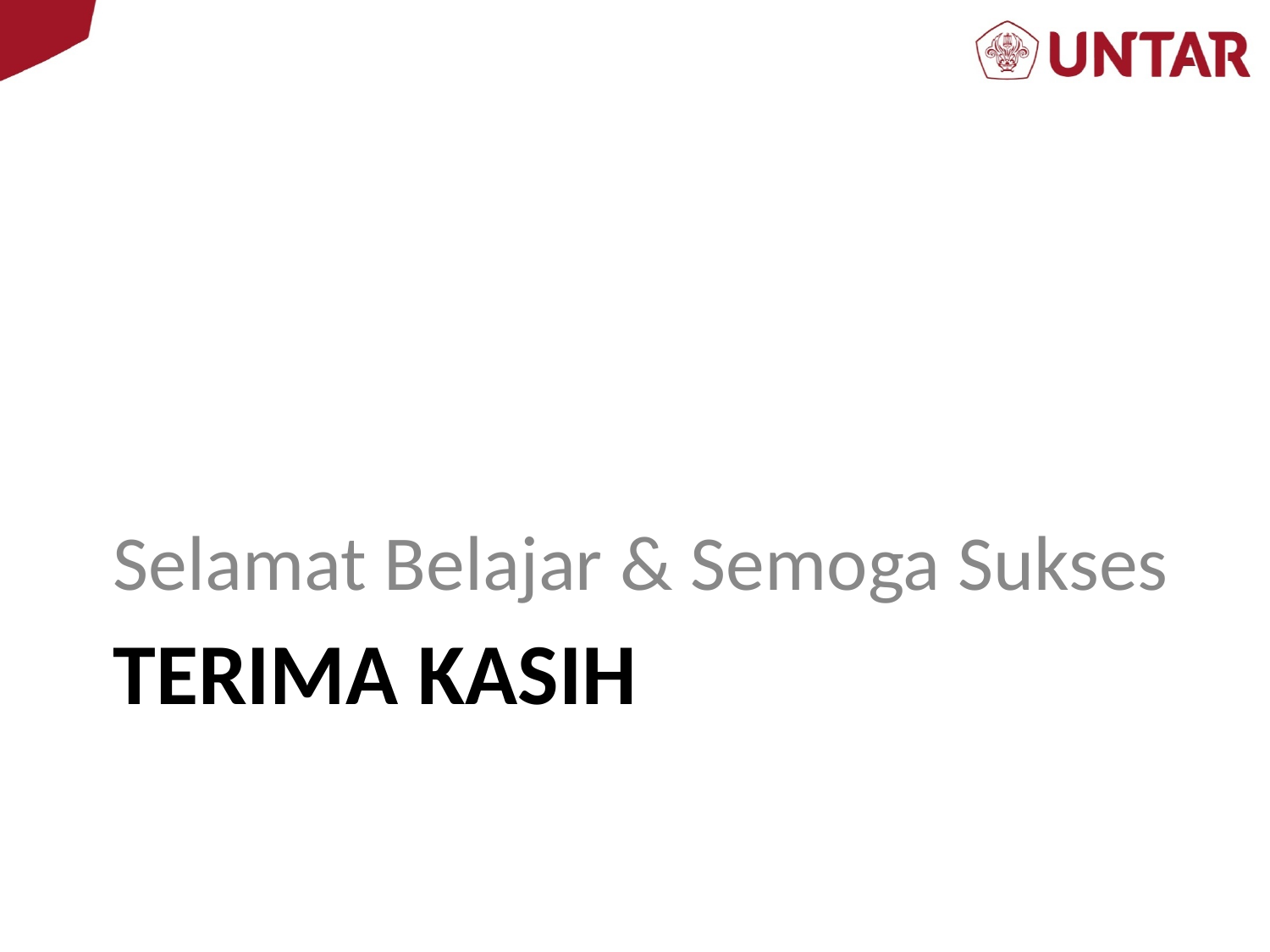

Selamat Belajar & Semoga Sukses
# TERIMA KASIH